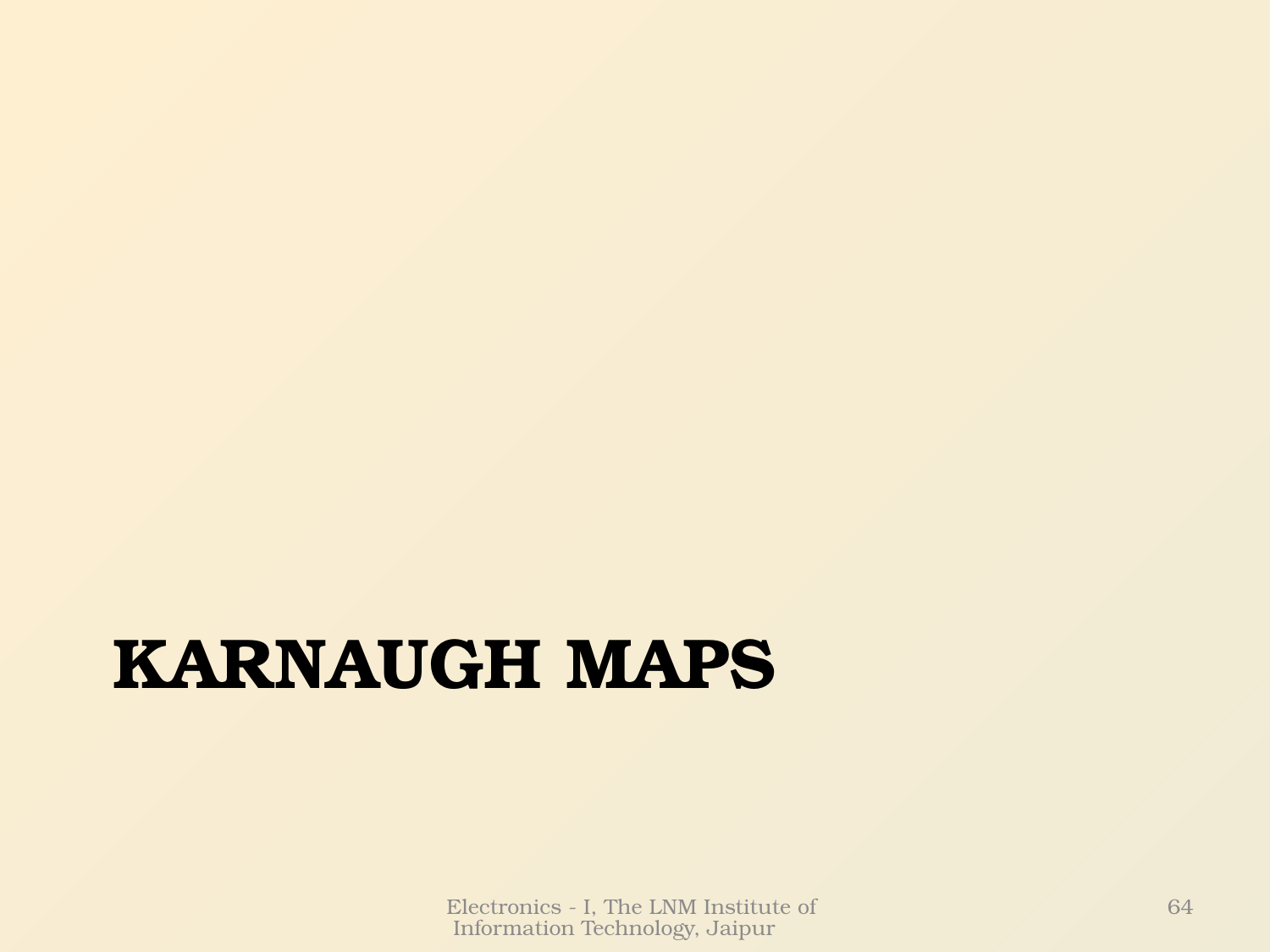

# Karnaugh maps
Electronics - I, The LNM Institute of Information Technology, Jaipur
64